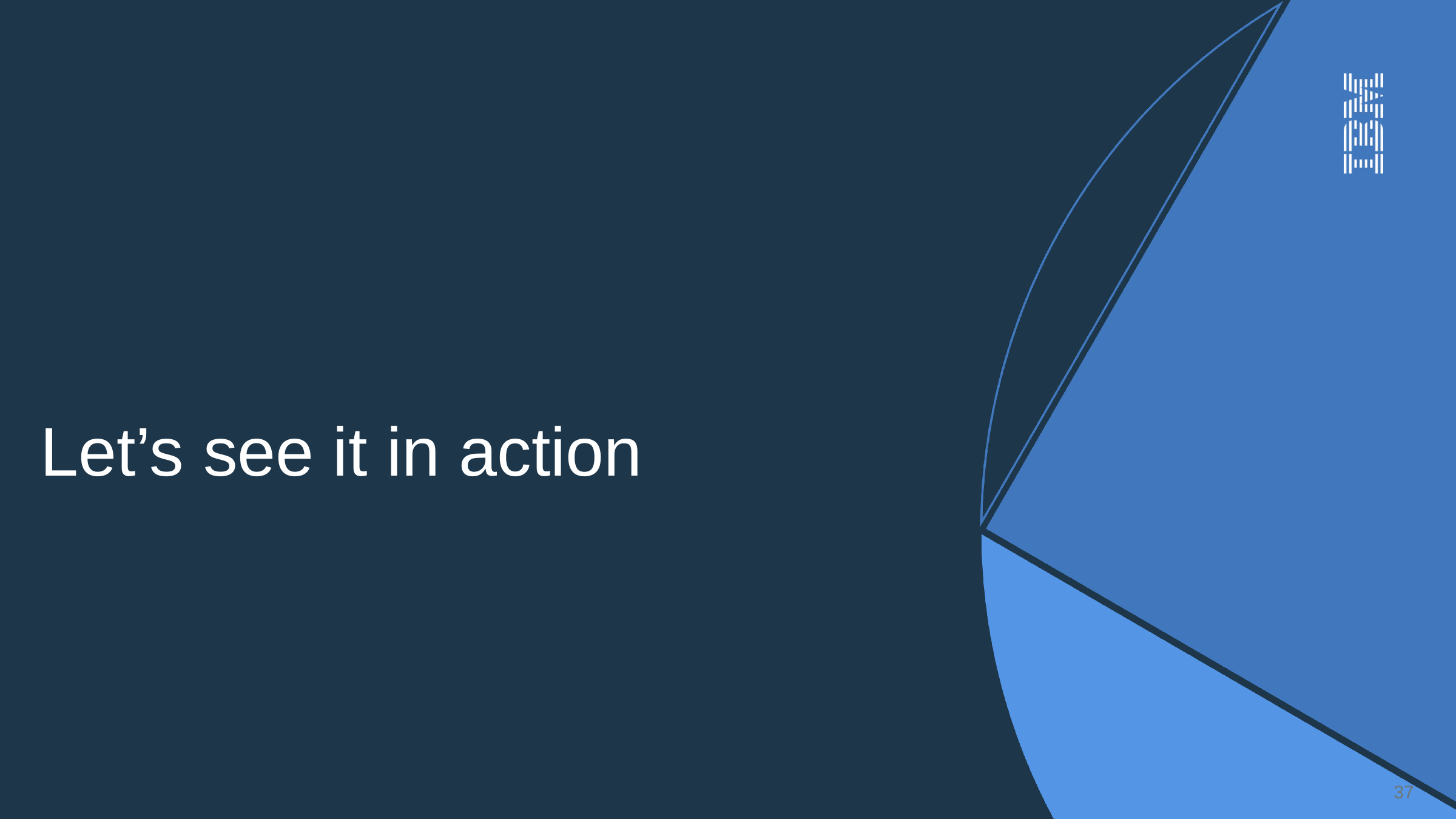

# Let’s see it in action

37